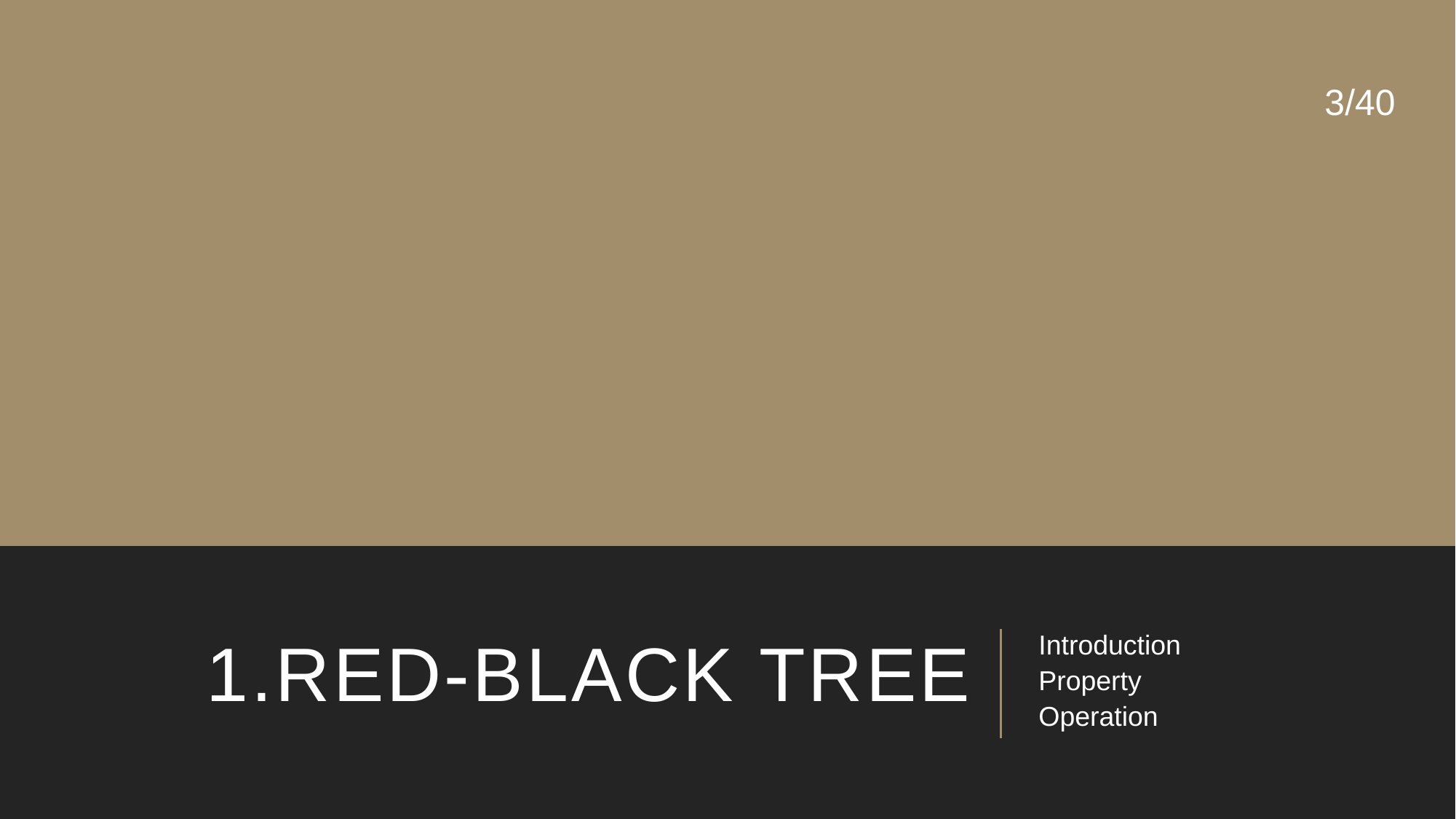

3/40
# 1.Red-black tree
Introduction
Property
Operation